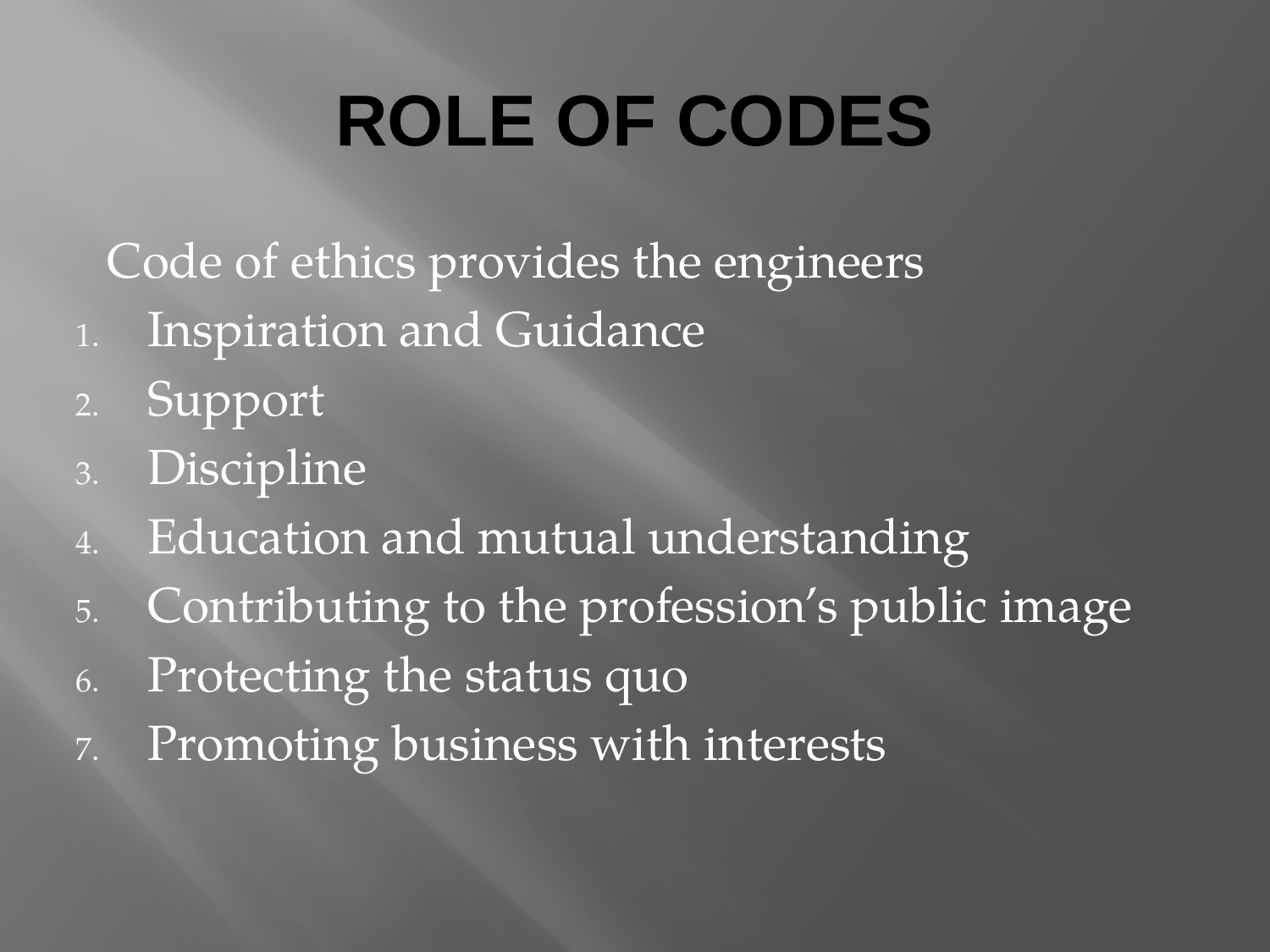

# ROLE OF CODES
 Code of ethics provides the engineers
Inspiration and Guidance
Support
Discipline
Education and mutual understanding
Contributing to the profession’s public image
Protecting the status quo
Promoting business with interests